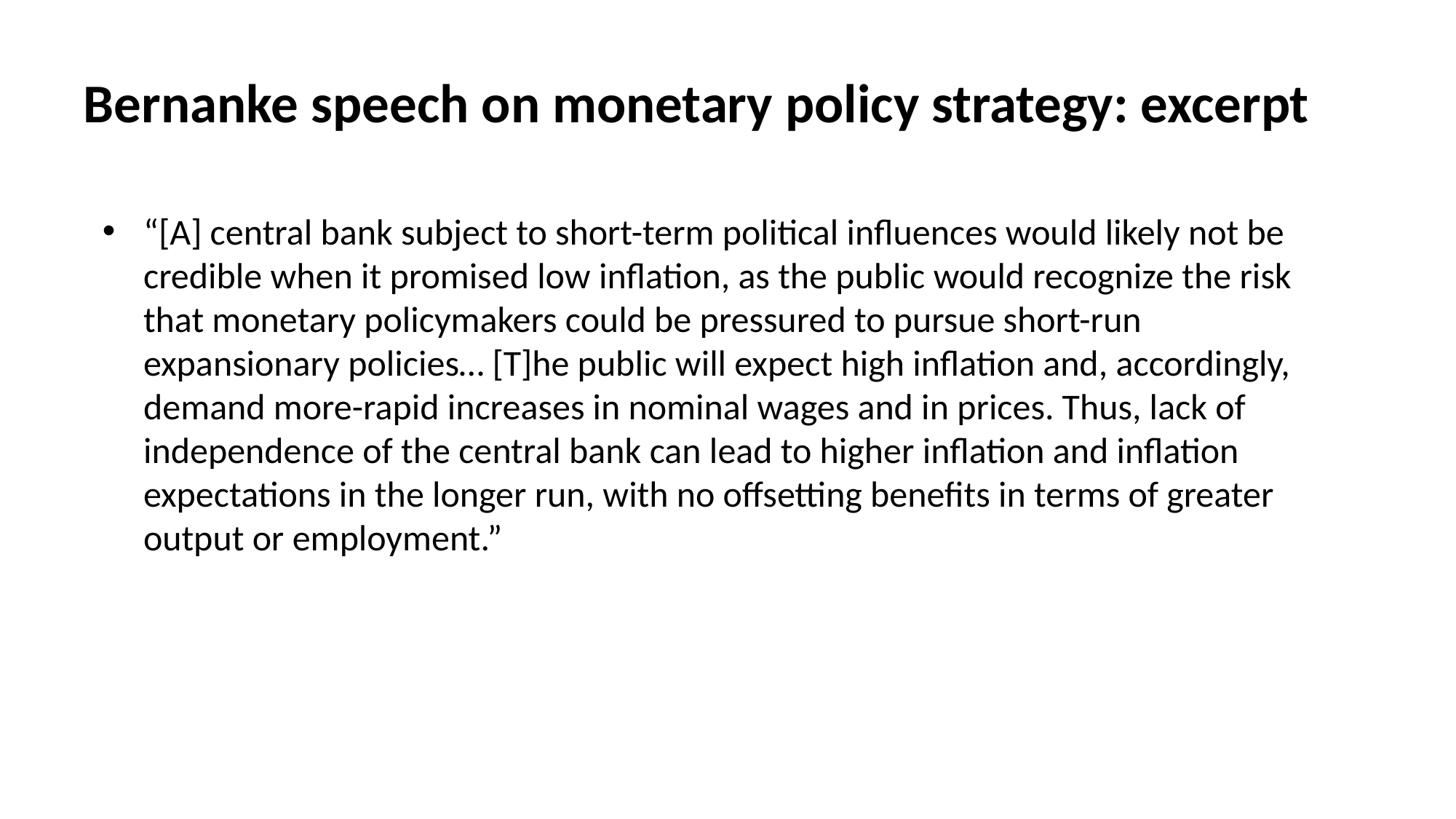

# Bernanke speech on monetary policy strategy: excerpt
“[A] central bank subject to short-term political influences would likely not be credible when it promised low inflation, as the public would recognize the risk that monetary policymakers could be pressured to pursue short-run expansionary policies… [T]he public will expect high inflation and, accordingly, demand more-rapid increases in nominal wages and in prices. Thus, lack of independence of the central bank can lead to higher inflation and inflation expectations in the longer run, with no offsetting benefits in terms of greater output or employment.”